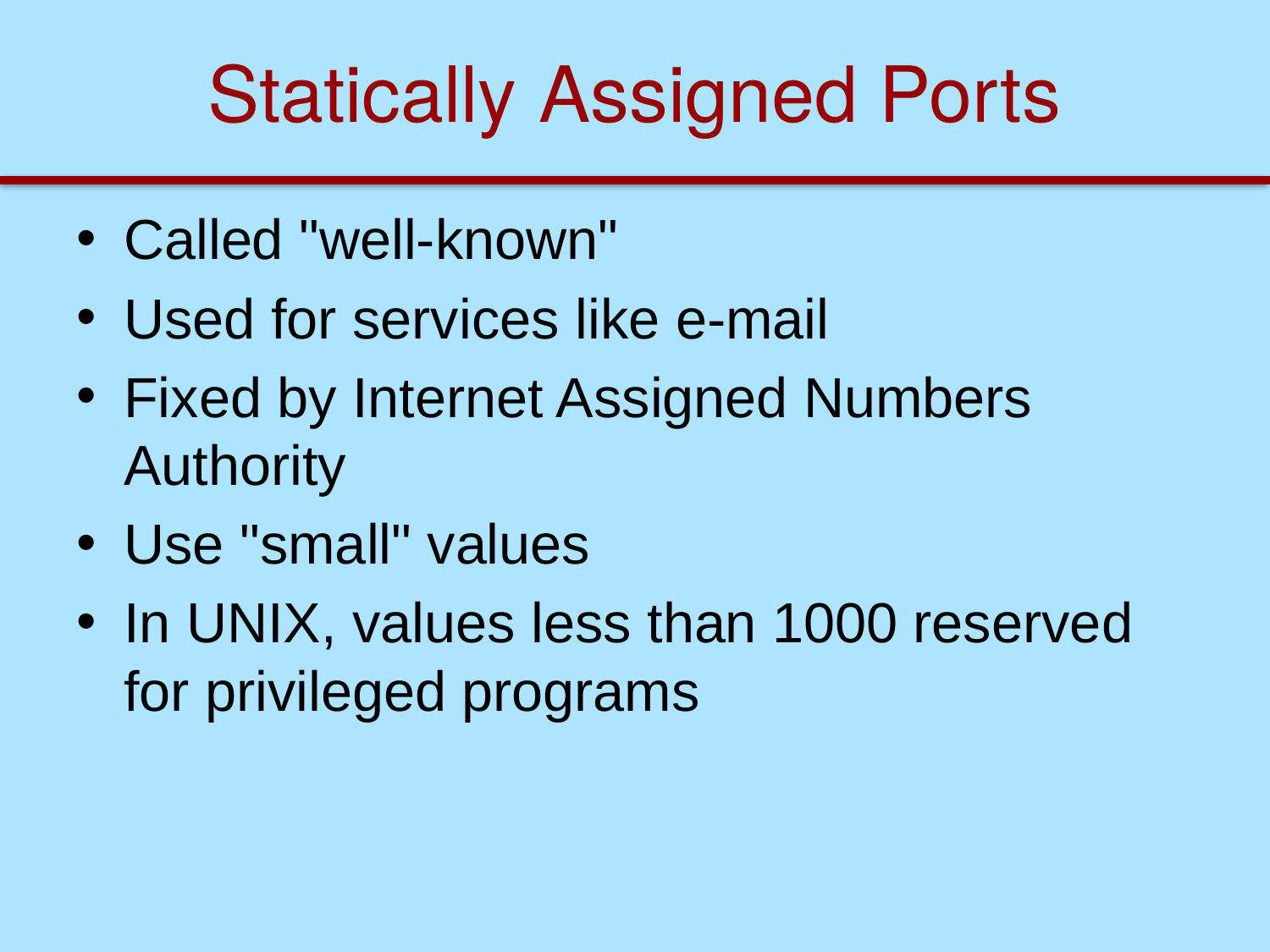

# Statically Assigned Ports
Called "well-known"
Used for services like e-mail
Fixed by Internet Assigned Numbers Authority
Use "small" values
In UNIX, values less than 1000 reserved for privileged programs